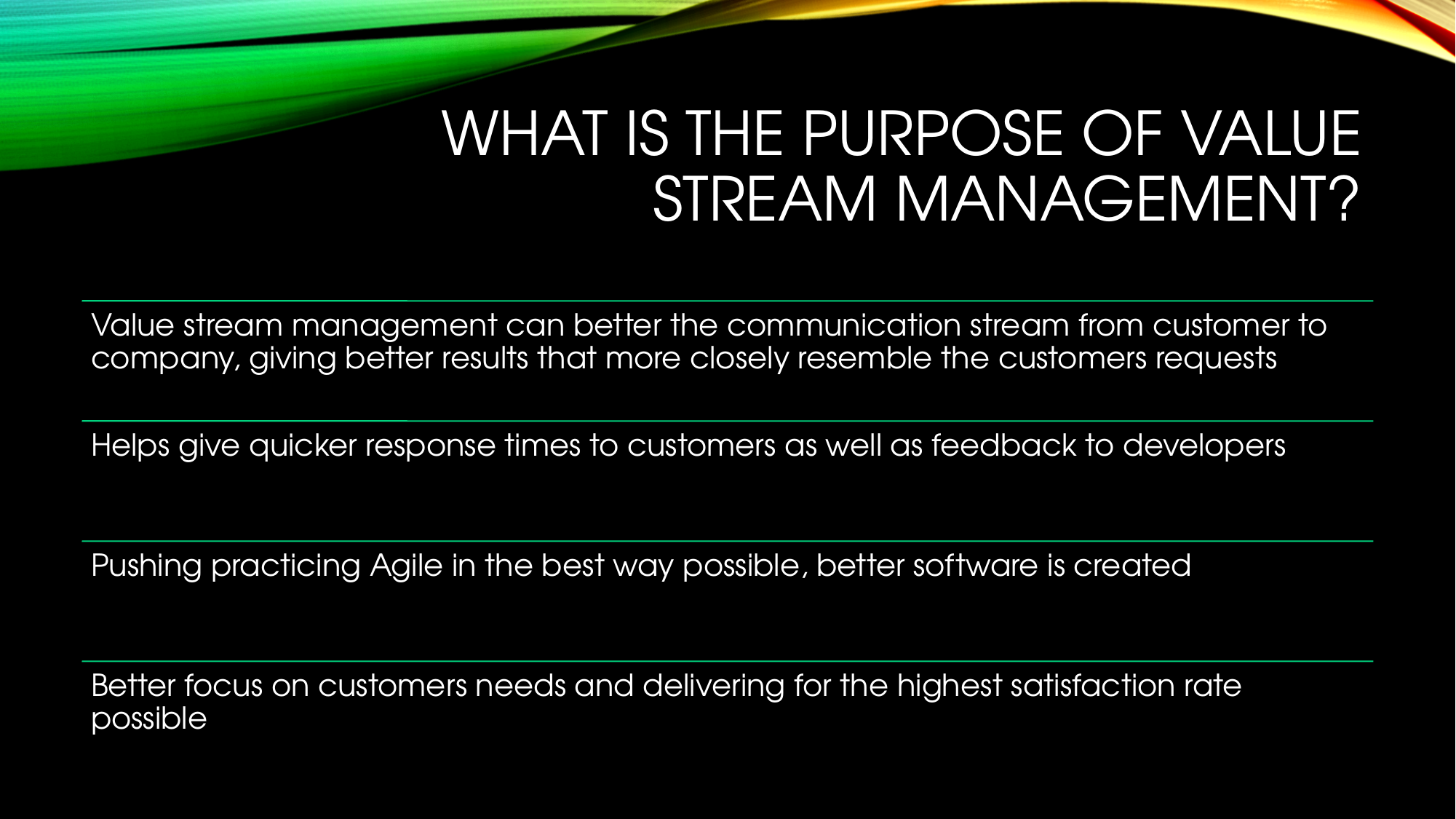

# What is the purpose of value stream management?
Value stream management can better the communication stream from customer to company, giving better results that more closely resemble the customers requests
Helps give quicker response times to customers as well as feedback to developers
Pushing practicing Agile in the best way possible, better software is created
Better focus on customers needs and delivering for the highest satisfaction rate possible